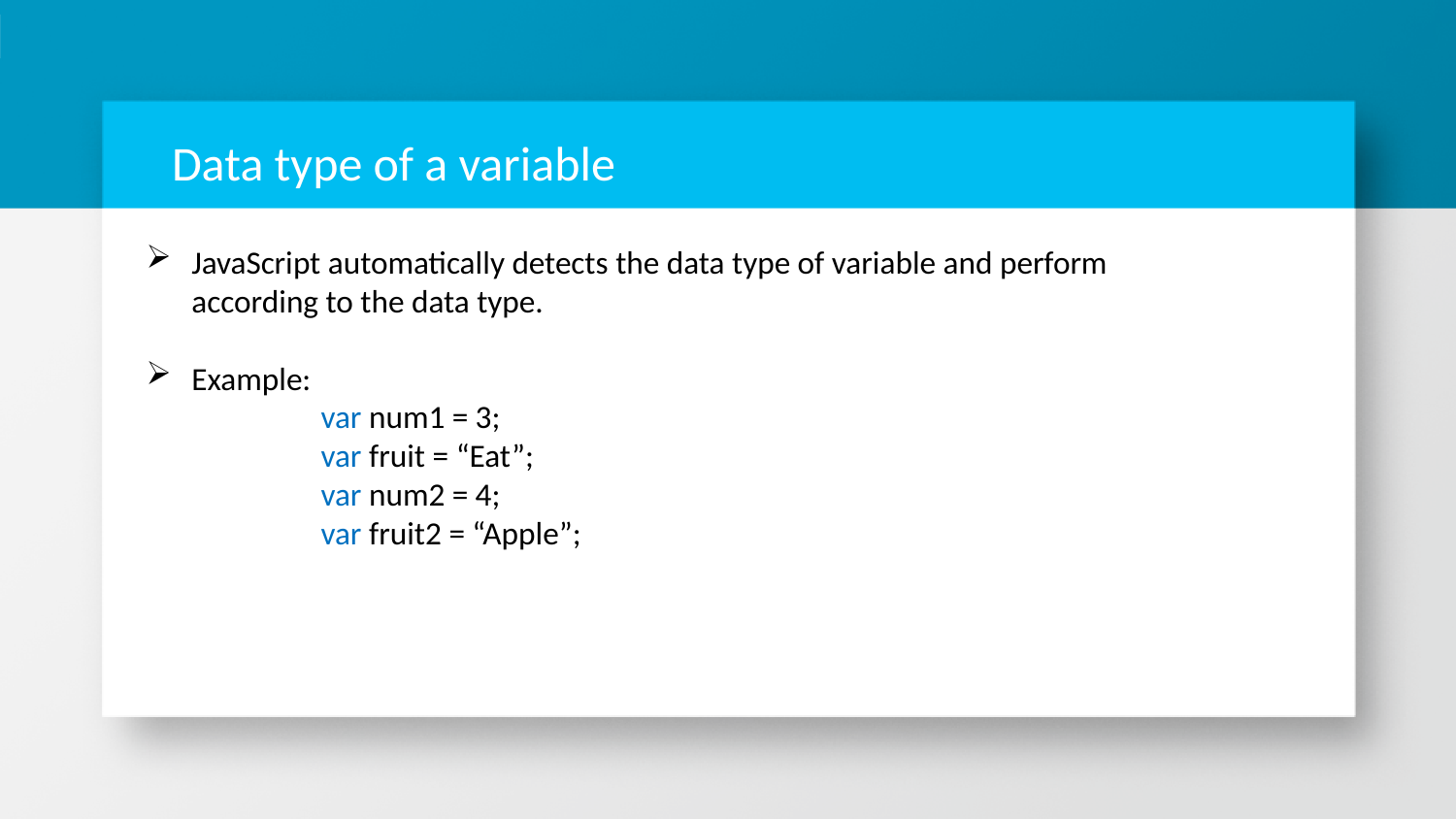

# Data type of a variable
JavaScript automatically detects the data type of variable and perform according to the data type.

Example:
                        var num1 = 3;
                        var fruit = “Eat”;
                        var num2 = 4;
                        var fruit2 = “Apple”;